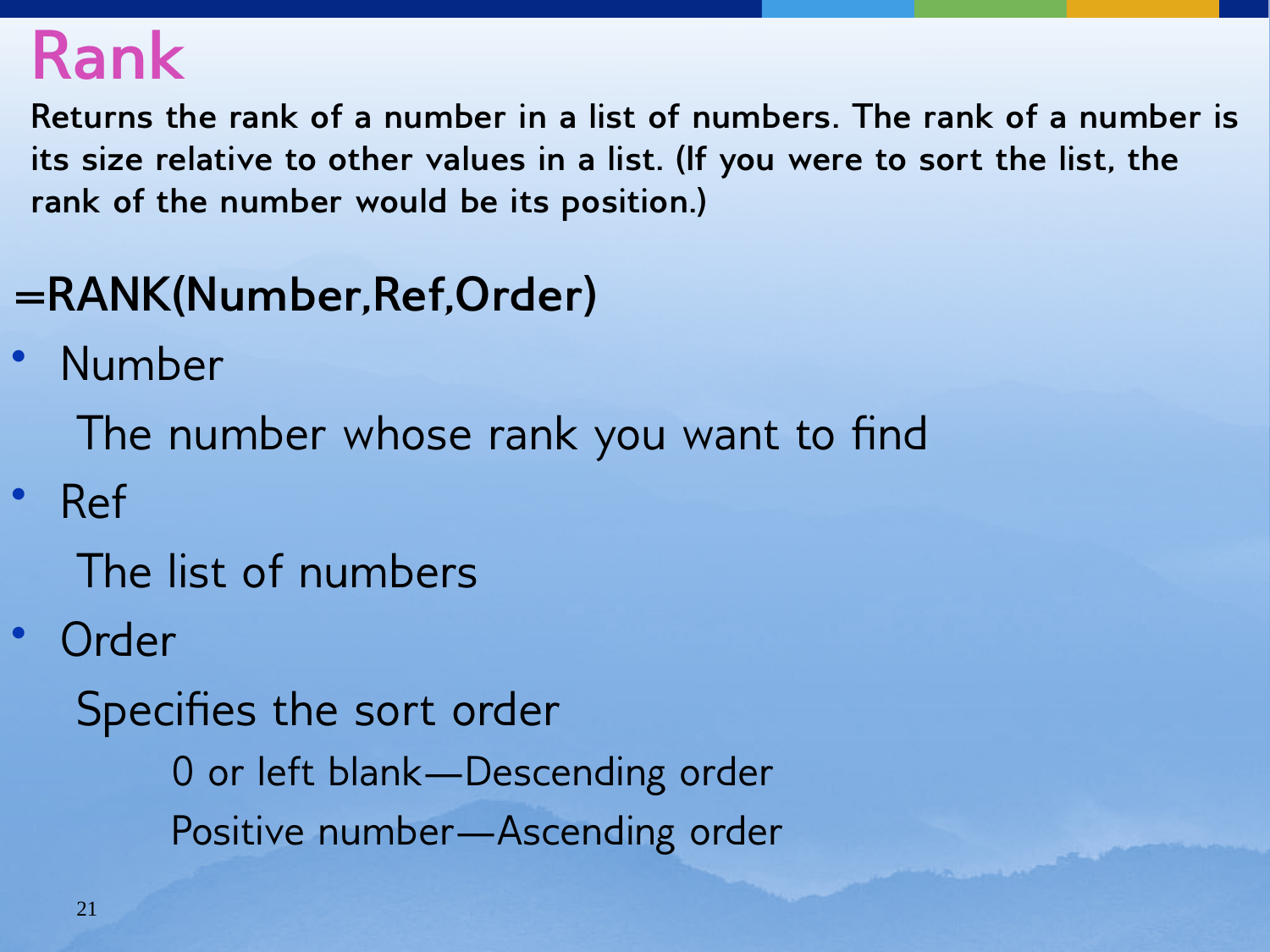

Rank
Returns the rank of a number in a list of numbers. The rank of a number is its size relative to other values in a list. (If you were to sort the list, the rank of the number would be its position.)

=RANK(Number,Ref,Order)
Number
The number whose rank you want to find
Ref
The list of numbers
Order
Specifies the sort order
	0 or left blank—Descending order
	Positive number—Ascending order
21